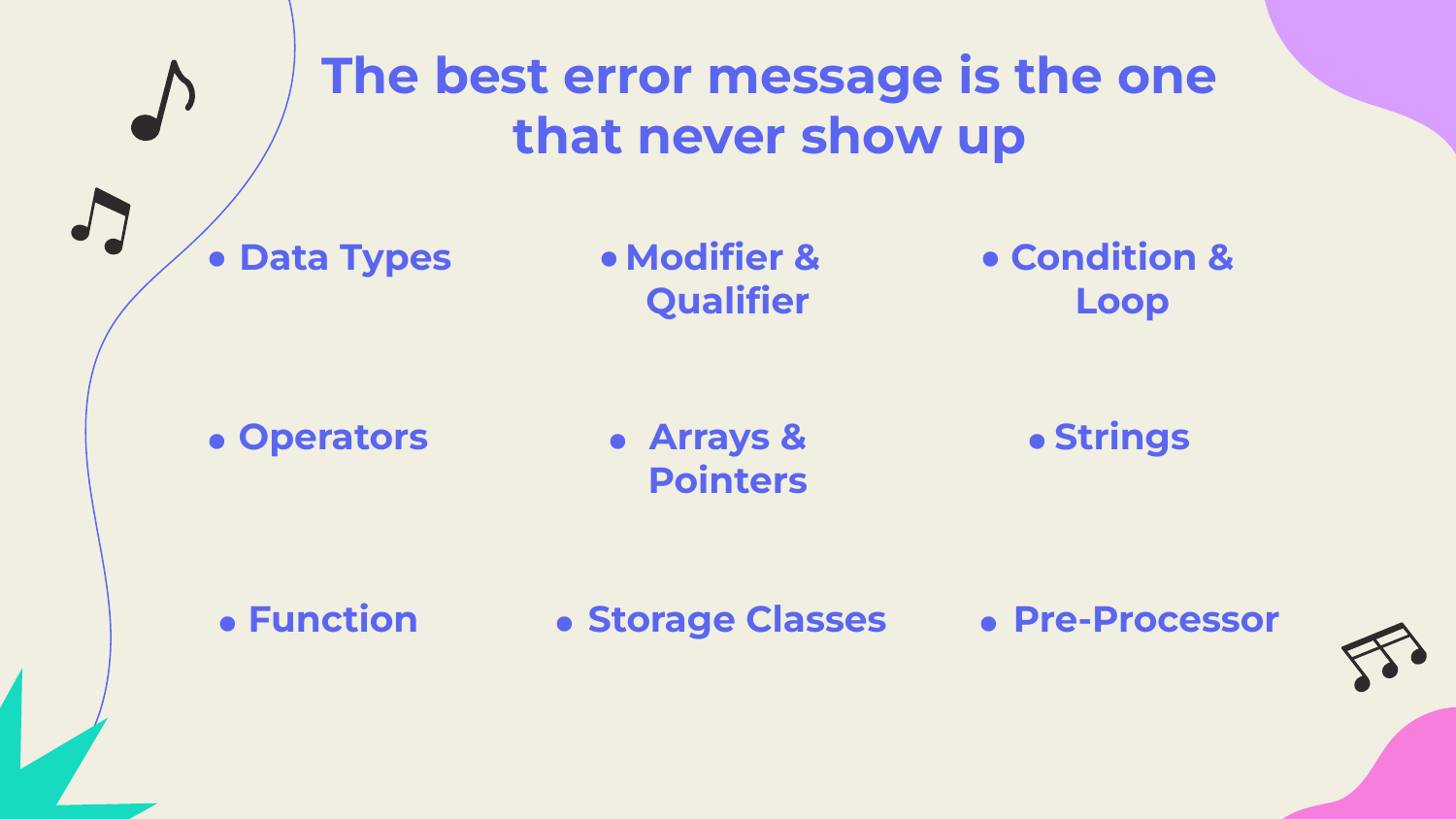

# The best error message is the one that never show up
.
.
.
Data Types
Modifier &
Qualifier
Condition &
Loop
.
.
.
Operators
Arrays & Pointers
Strings
.
.
.
Function
Storage Classes
Pre-Processor